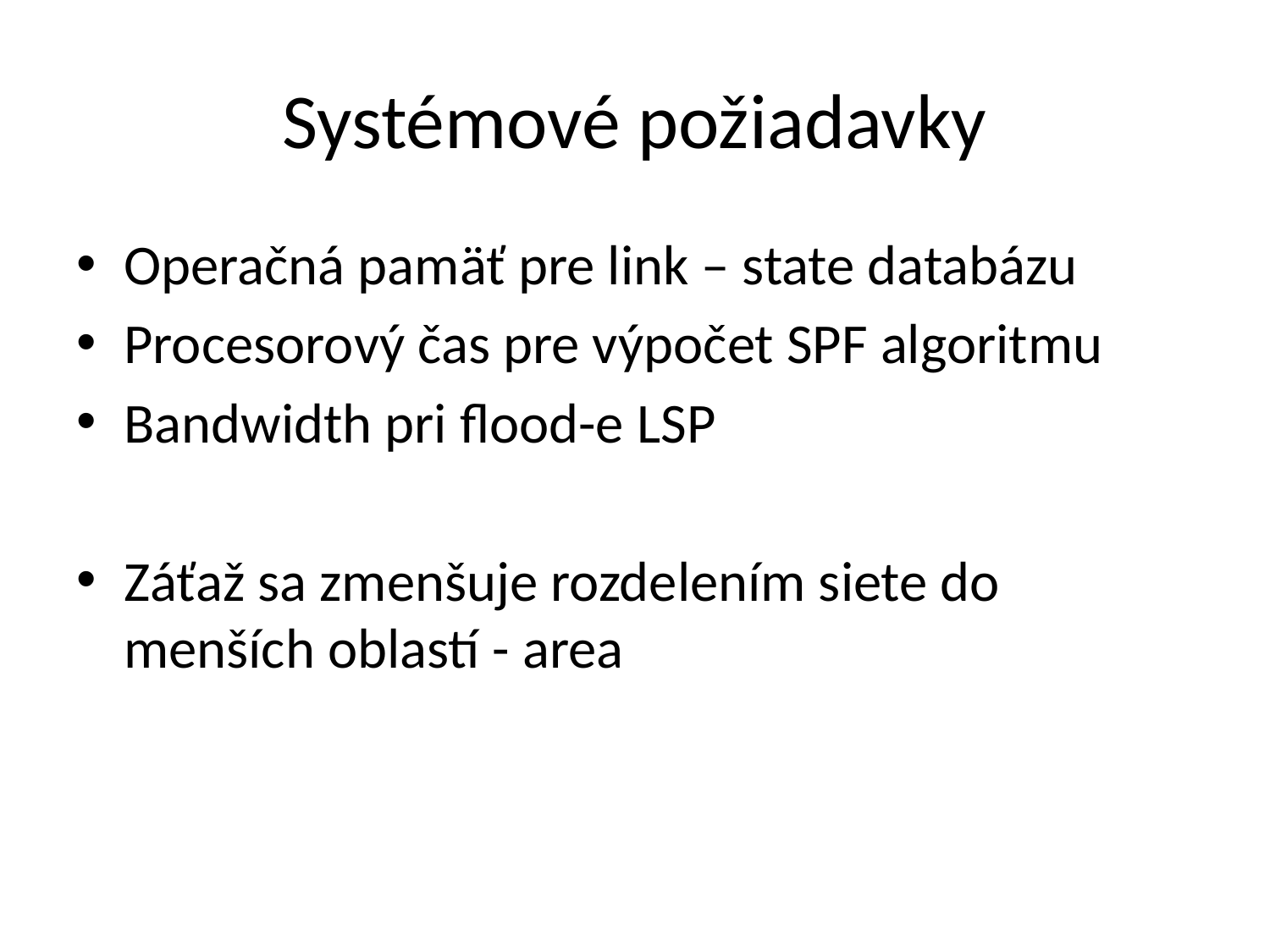

# Systémové požiadavky
Operačná pamäť pre link – state databázu
Procesorový čas pre výpočet SPF algoritmu
Bandwidth pri flood-e LSP

Záťaž sa zmenšuje rozdelením siete do menších oblastí - area